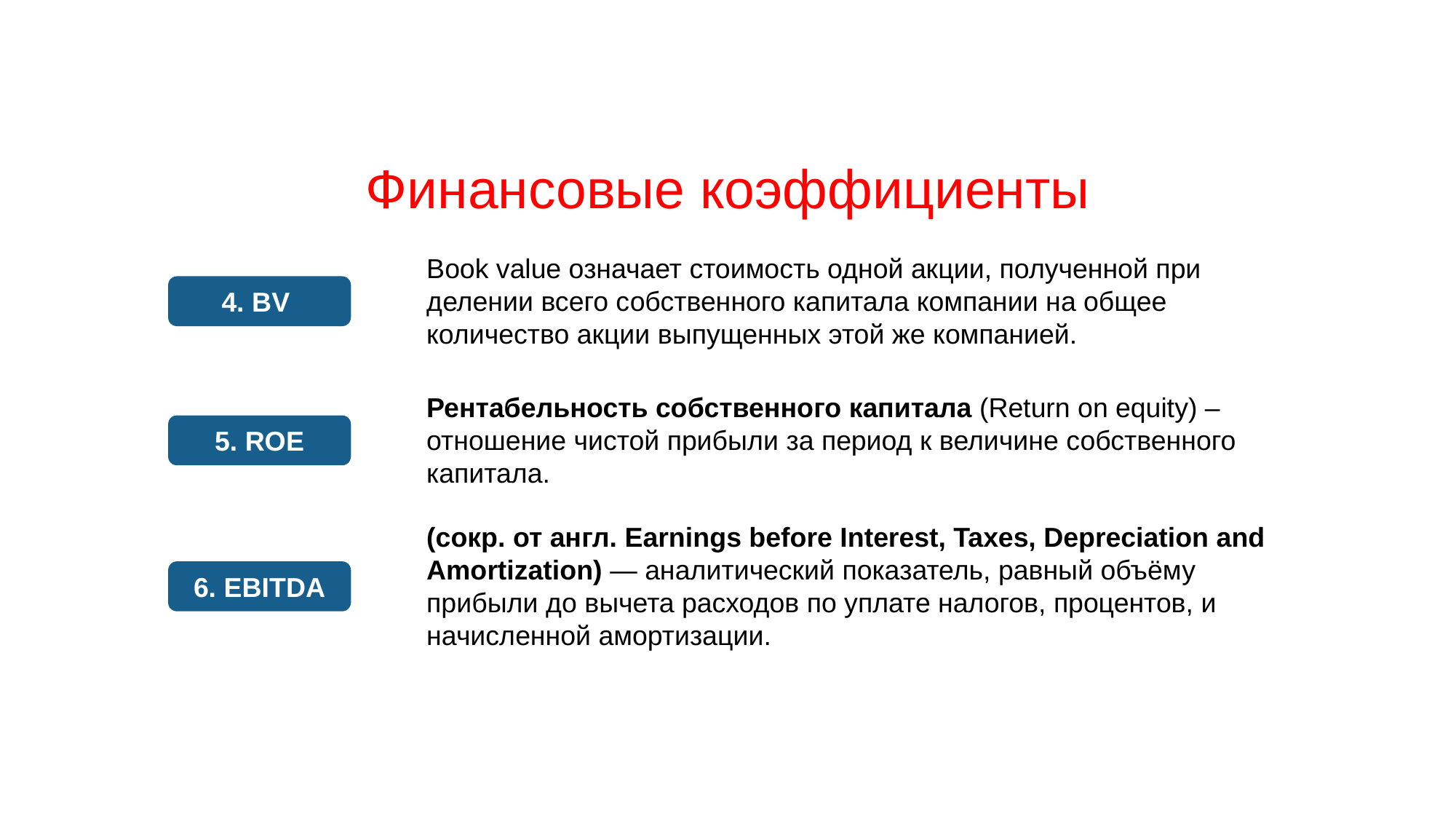

Финансовые коэффициенты
Book value означает стоимость одной акции, полученной при делении всего собственного капитала компании на общее количество акции выпущенных этой же компанией.
4. BV
Рентабельность собственного капитала (Return on equity) – отношение чистой прибыли за период к величине собственного капитала.
5. ROE
(сокр. от англ. Earnings before Interest, Taxes, Depreciation and Amortization) — аналитический показатель, равный объёму прибыли до вычета расходов по уплате налогов, процентов, и начисленной амортизации.
6. EBITDA
32